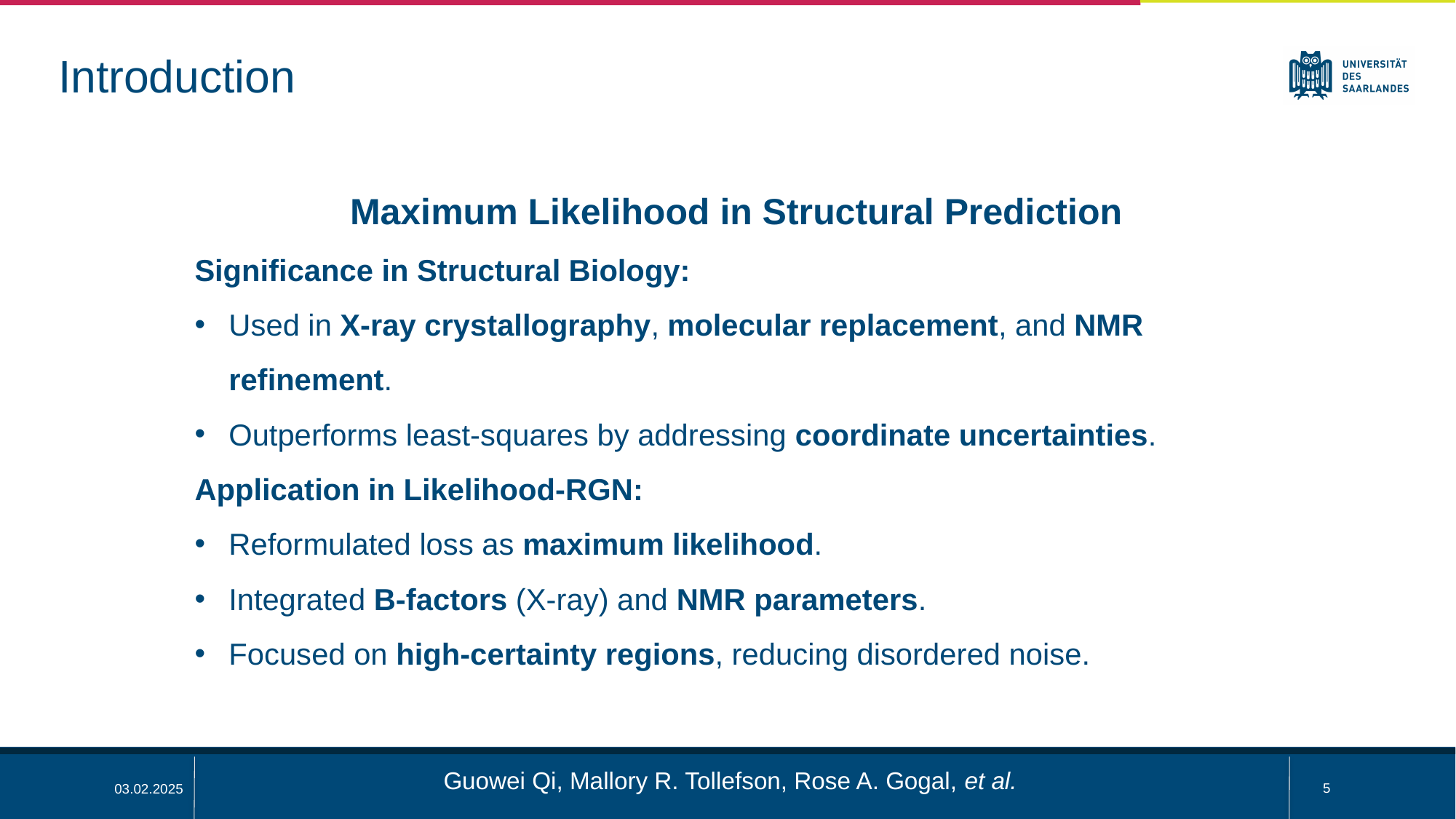

Introduction
Maximum Likelihood in Structural Prediction
Significance in Structural Biology:
Used in X-ray crystallography, molecular replacement, and NMR refinement.
Outperforms least-squares by addressing coordinate uncertainties.
Application in Likelihood-RGN:
Reformulated loss as maximum likelihood.
Integrated B-factors (X-ray) and NMR parameters.
Focused on high-certainty regions, reducing disordered noise.

Guowei Qi, Mallory R. Tollefson, Rose A. Gogal, et al.

5
03.02.2025